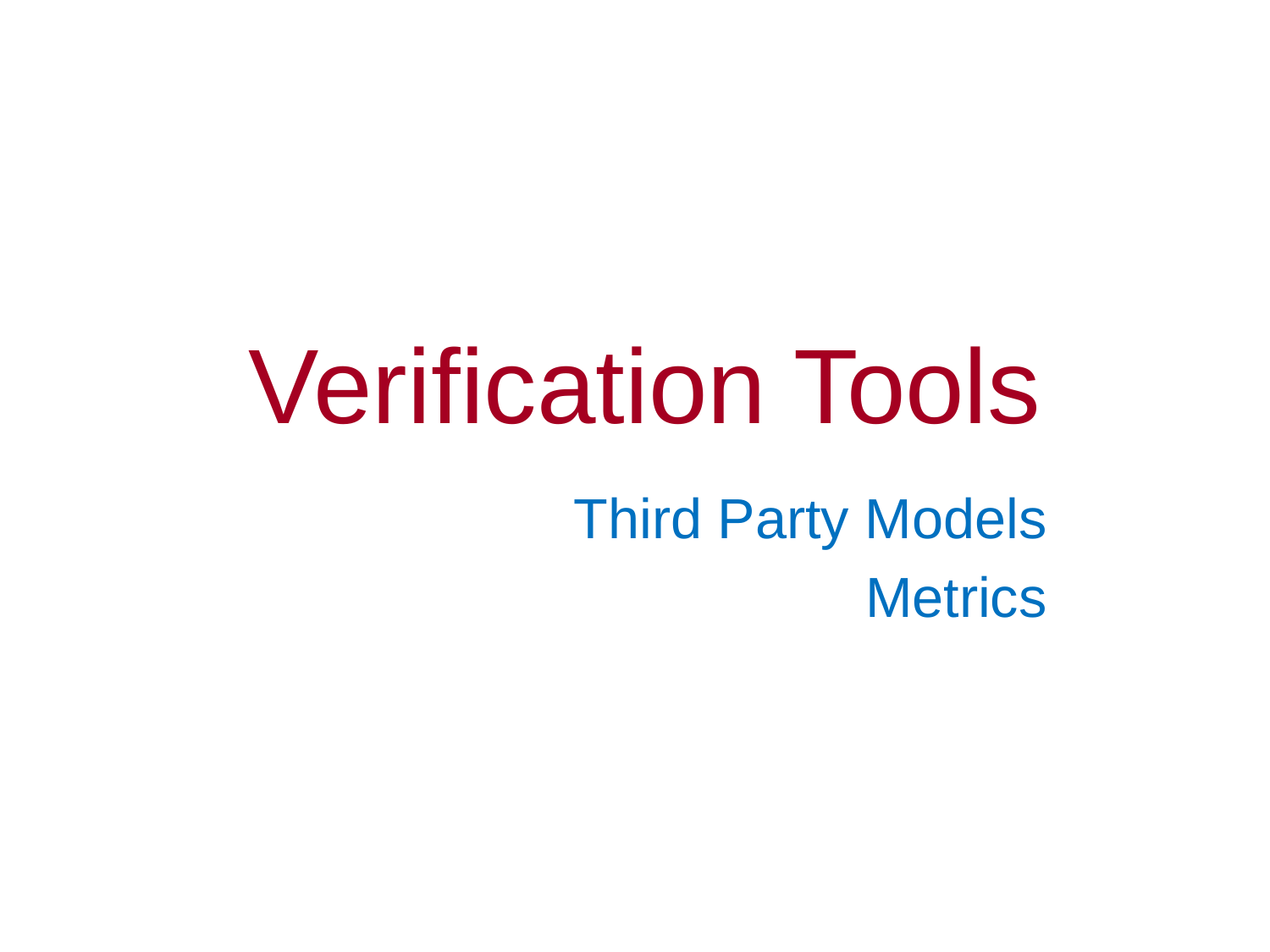

# Verification Tools
Third Party Models
Metrics